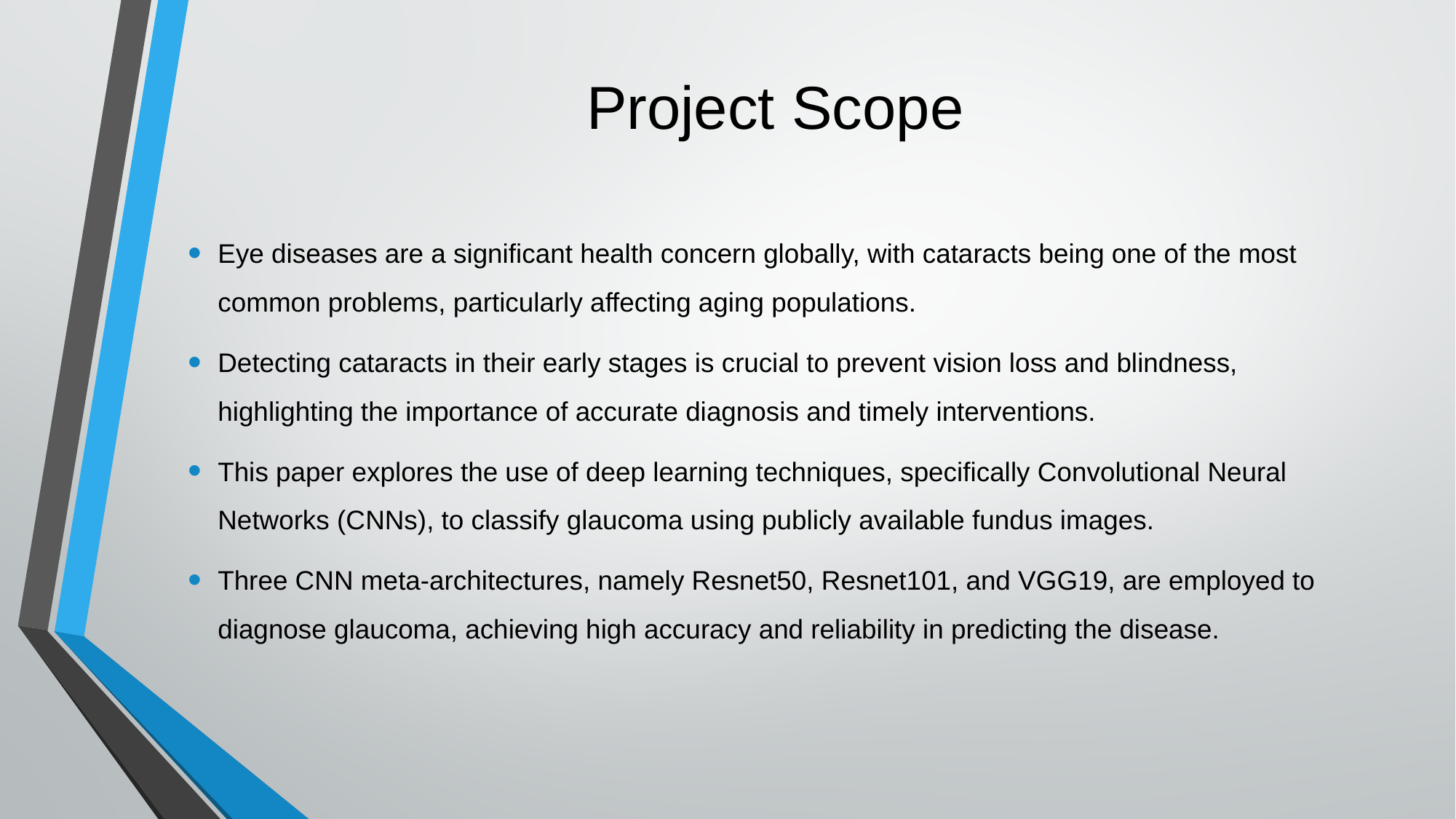

# Project Scope
Eye diseases are a significant health concern globally, with cataracts being one of the most common problems, particularly affecting aging populations.
Detecting cataracts in their early stages is crucial to prevent vision loss and blindness, highlighting the importance of accurate diagnosis and timely interventions.
This paper explores the use of deep learning techniques, specifically Convolutional Neural Networks (CNNs), to classify glaucoma using publicly available fundus images.
Three CNN meta-architectures, namely Resnet50, Resnet101, and VGG19, are employed to diagnose glaucoma, achieving high accuracy and reliability in predicting the disease.